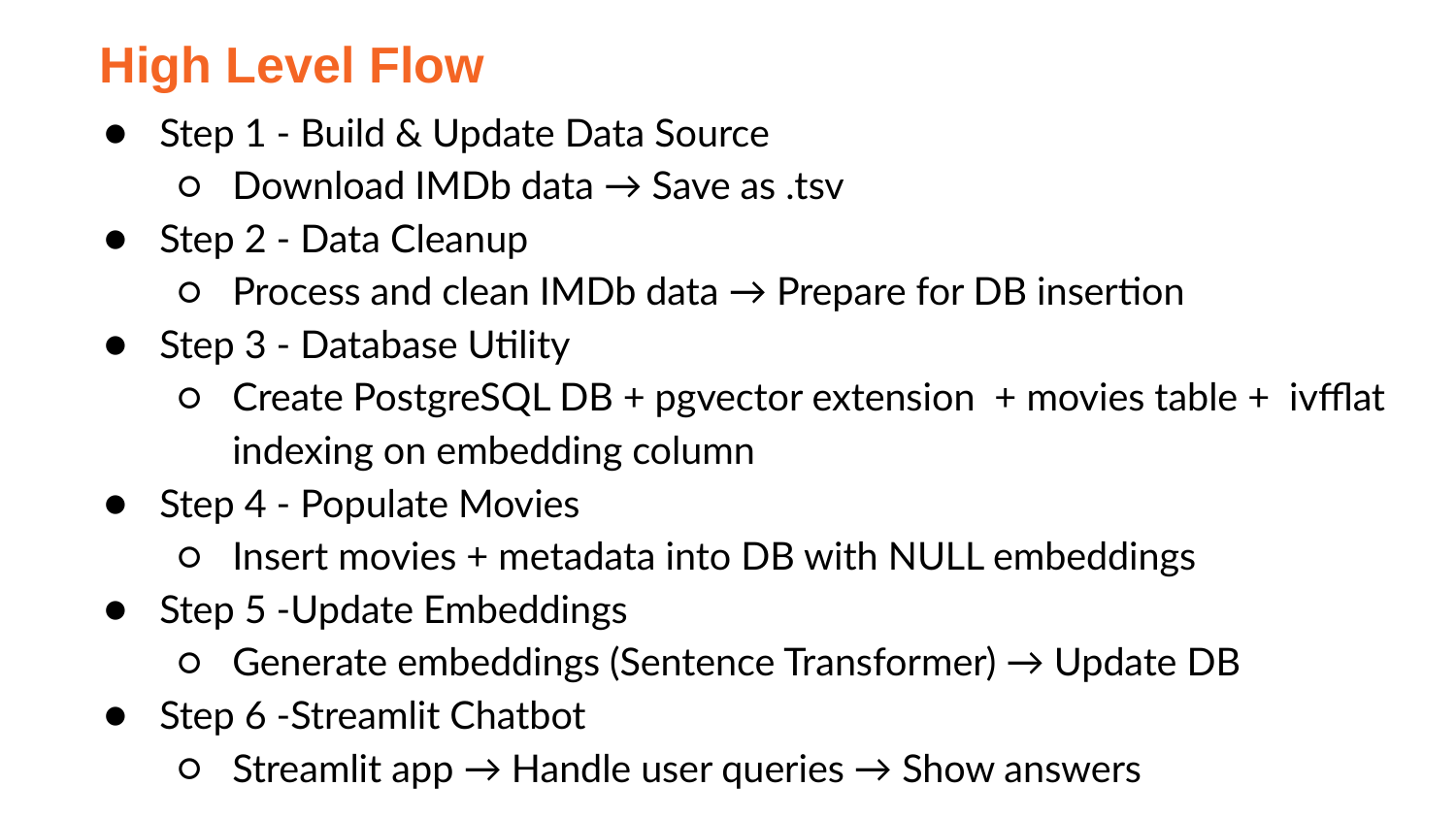

High Level Flow
Step 1 - Build & Update Data Source
Download IMDb data → Save as .tsv
Step 2 - Data Cleanup
Process and clean IMDb data → Prepare for DB insertion
Step 3 - Database Utility
Create PostgreSQL DB + pgvector extension  + movies table +  ivfflat indexing on embedding column
Step 4 - Populate Movies
Insert movies + metadata into DB with NULL embeddings
Step 5 -Update Embeddings
Generate embeddings (Sentence Transformer) → Update DB
Step 6 -Streamlit Chatbot
Streamlit app → Handle user queries → Show answers